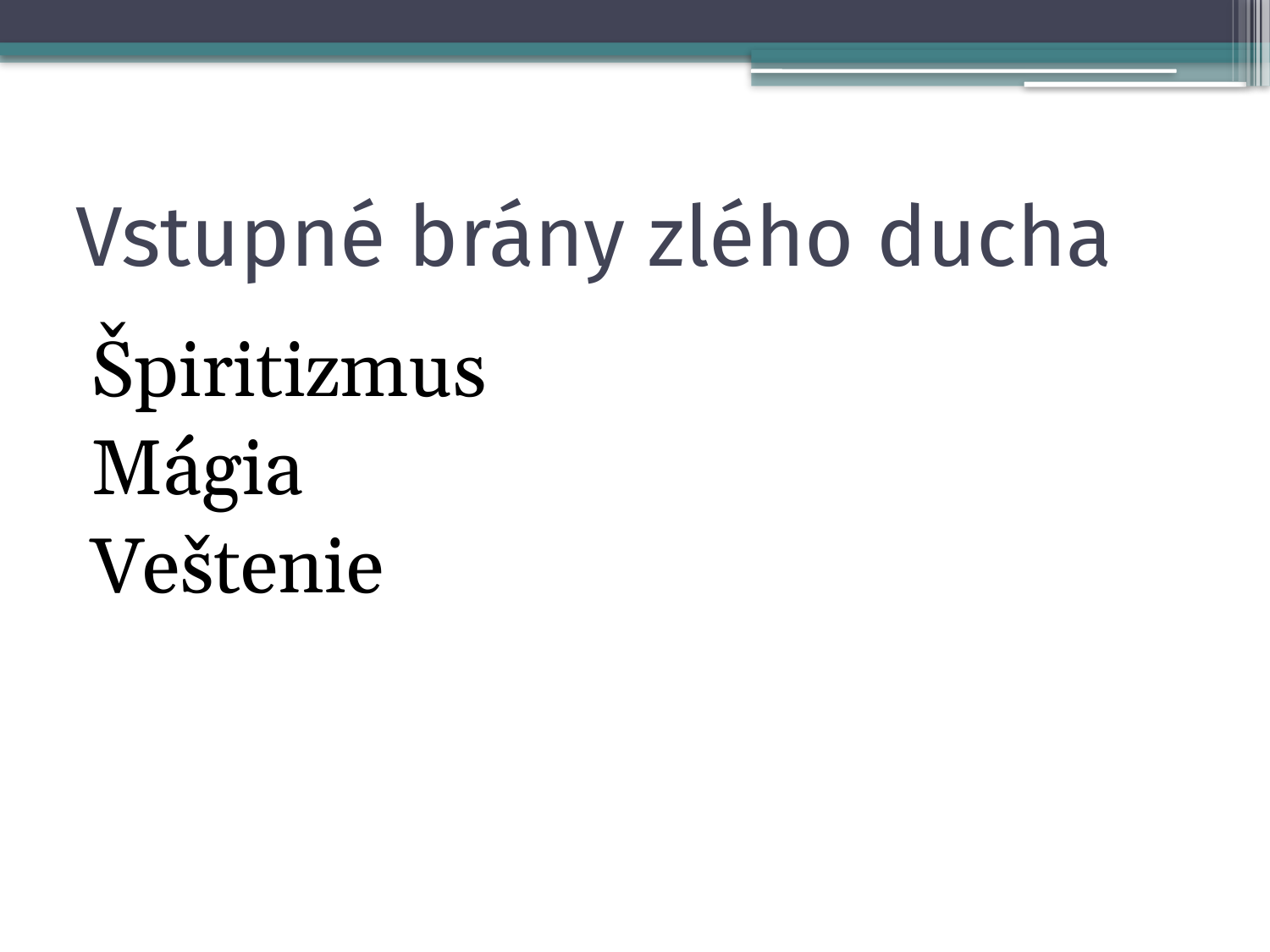

# Vstupné brány zlého ducha
Špiritizmus
Mágia
Veštenie